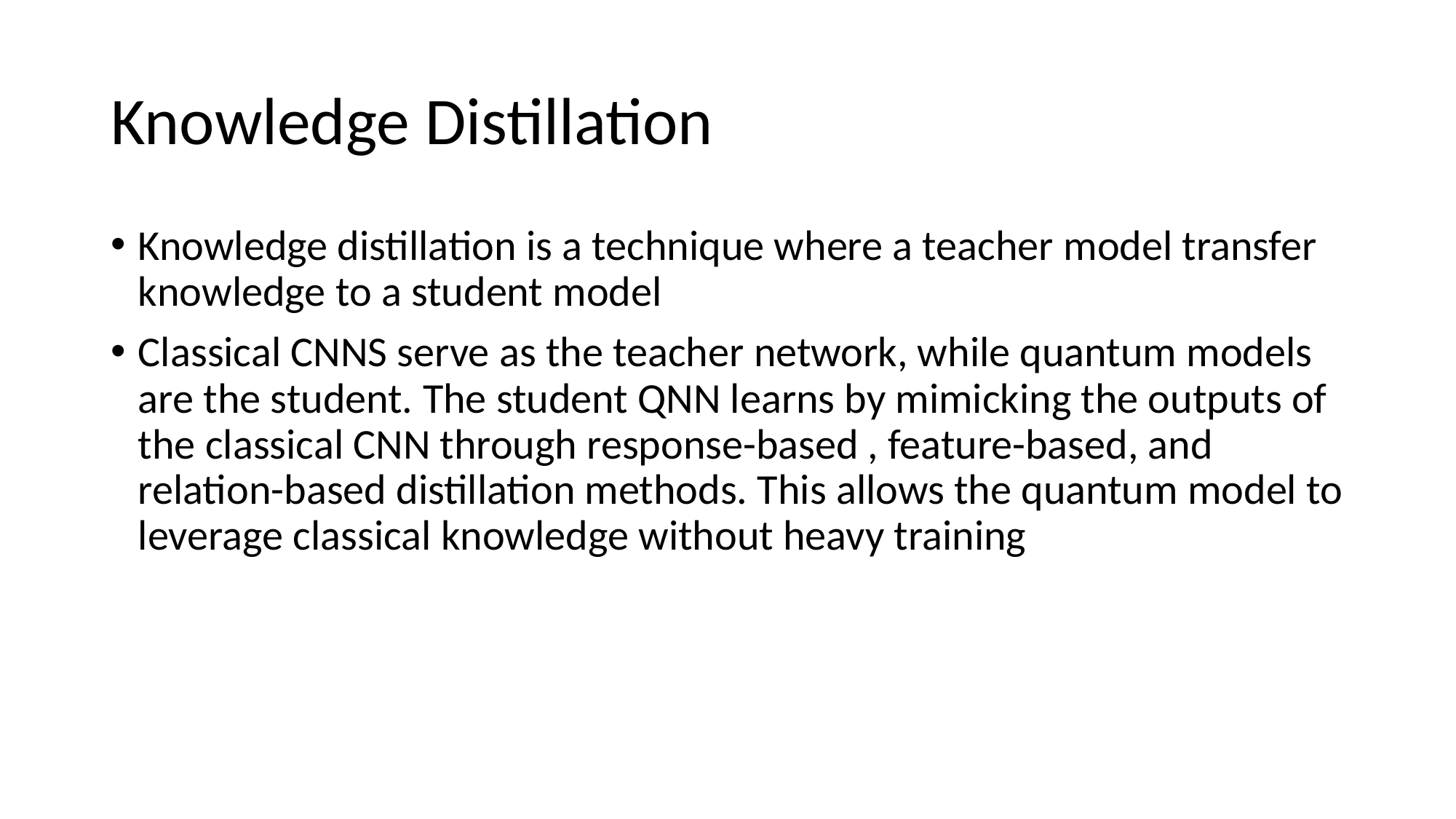

# Knowledge Distillation
Knowledge distillation is a technique where a teacher model transfer knowledge to a student model
Classical CNNS serve as the teacher network, while quantum models are the student. The student QNN learns by mimicking the outputs of the classical CNN through response-based , feature-based, and relation-based distillation methods. This allows the quantum model to leverage classical knowledge without heavy training